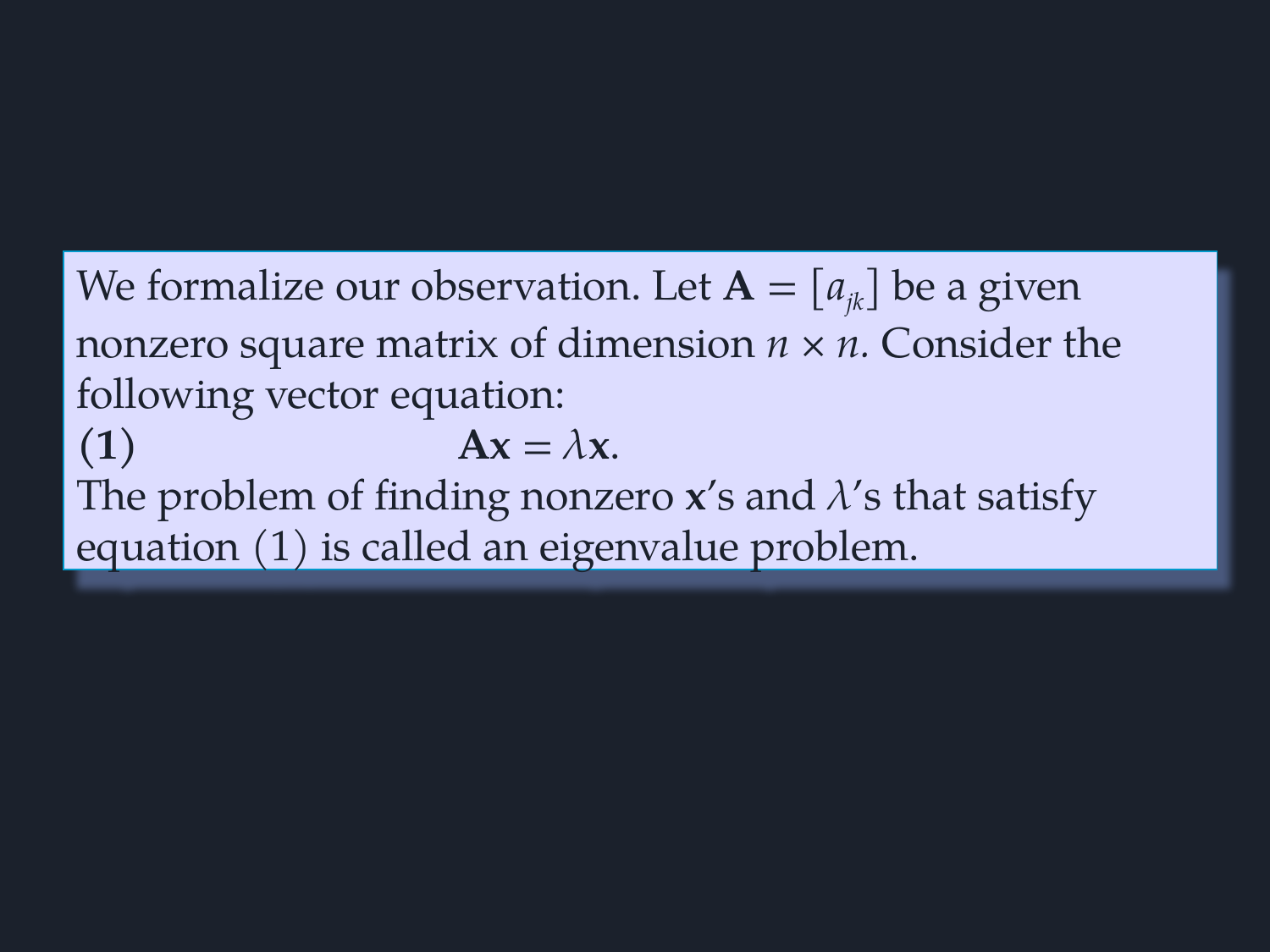

We formalize our observation. Let A = [ajk] be a given nonzero square matrix of dimension n × n. Consider the following vector equation:
(1) 			Ax = λx.
The problem of finding nonzero x’s and λ’s that satisfy equation (1) is called an eigenvalue problem.
Section 8.1  p4